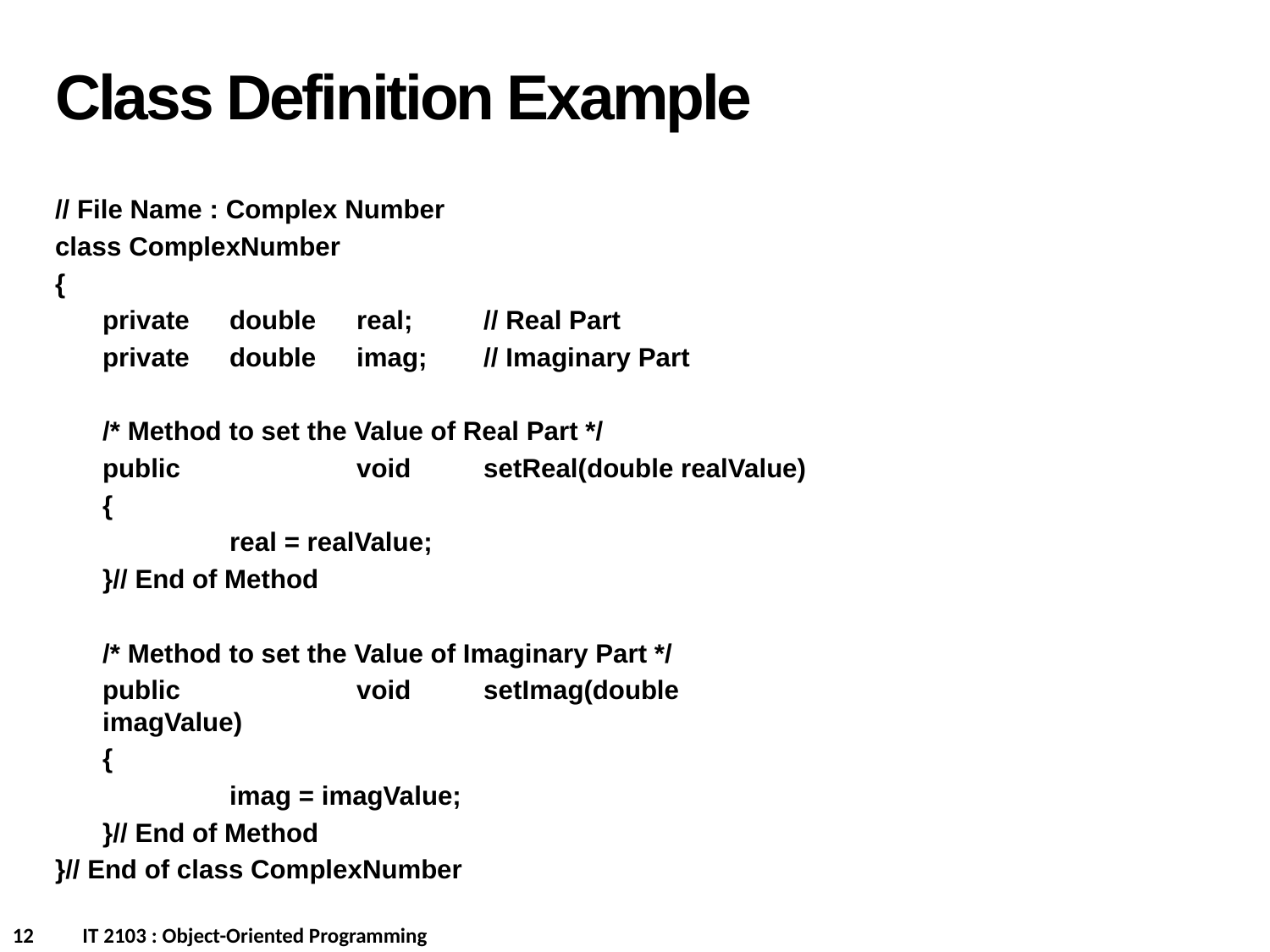

Class Definition Example
// File Name : Complex Number
class ComplexNumber
{
	private	double	real;	// Real Part
	private	double	imag;	// Imaginary Part

	/* Method to set the Value of Real Part */
	public		void	setReal(double realValue)
	{
		real = realValue;
	}// End of Method

	/* Method to set the Value of Imaginary Part */
	public		void	setImag(double imagValue)
	{
		imag = imagValue;
	}// End of Method
}// End of class ComplexNumber